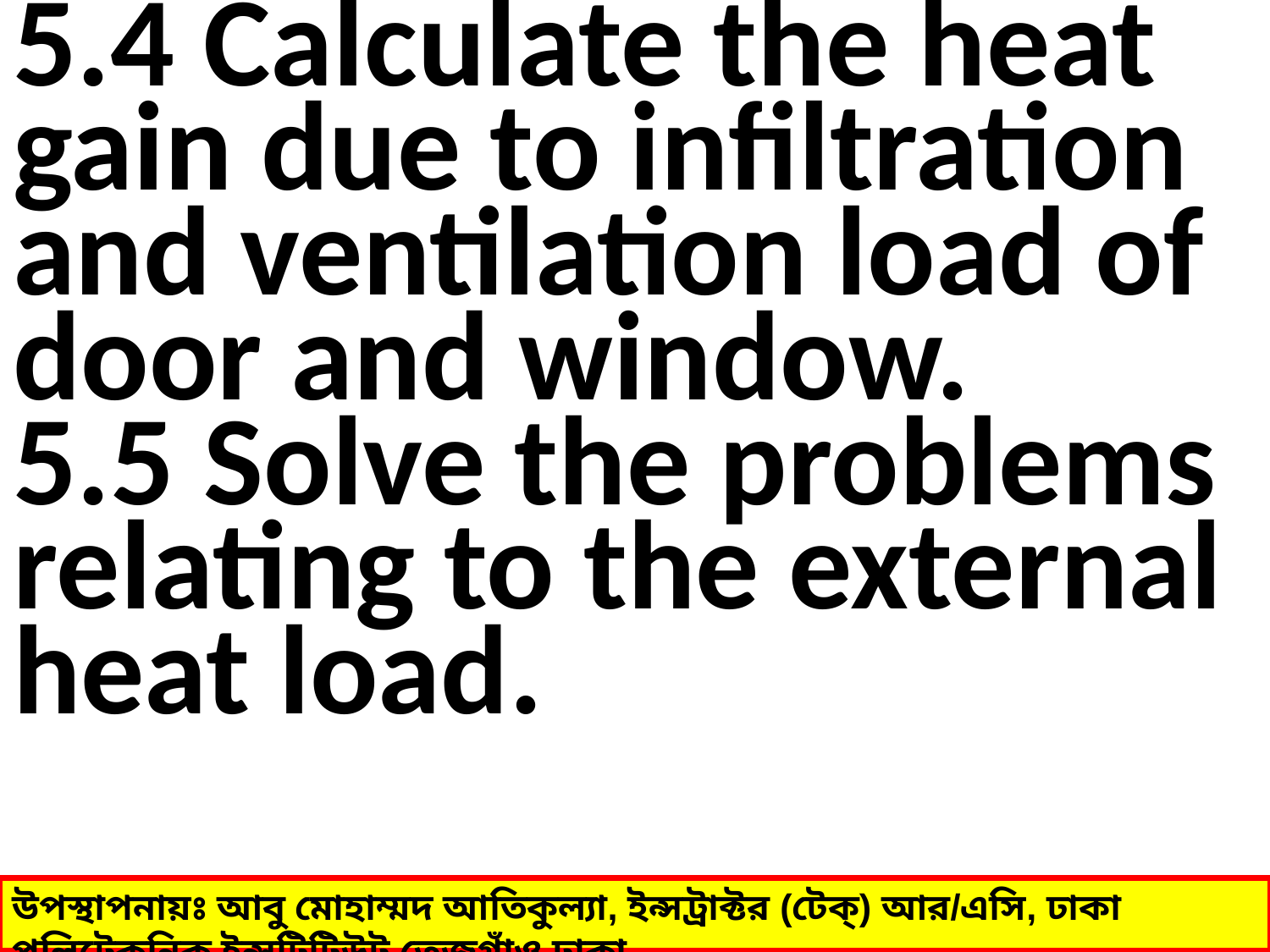

5.4 Calculate the heat gain due to infiltration and ventilation load of door and window.
5.5 Solve the problems relating to the external heat load.
উপস্থাপনায়ঃ আবু মোহাম্মদ আতিকুল্যা, ইন্সট্রাক্টর (টেক্) আর/এসি, ঢাকা পলিটেকনিক ইন্সটিটিউট,তেজগাঁও,ঢাকা